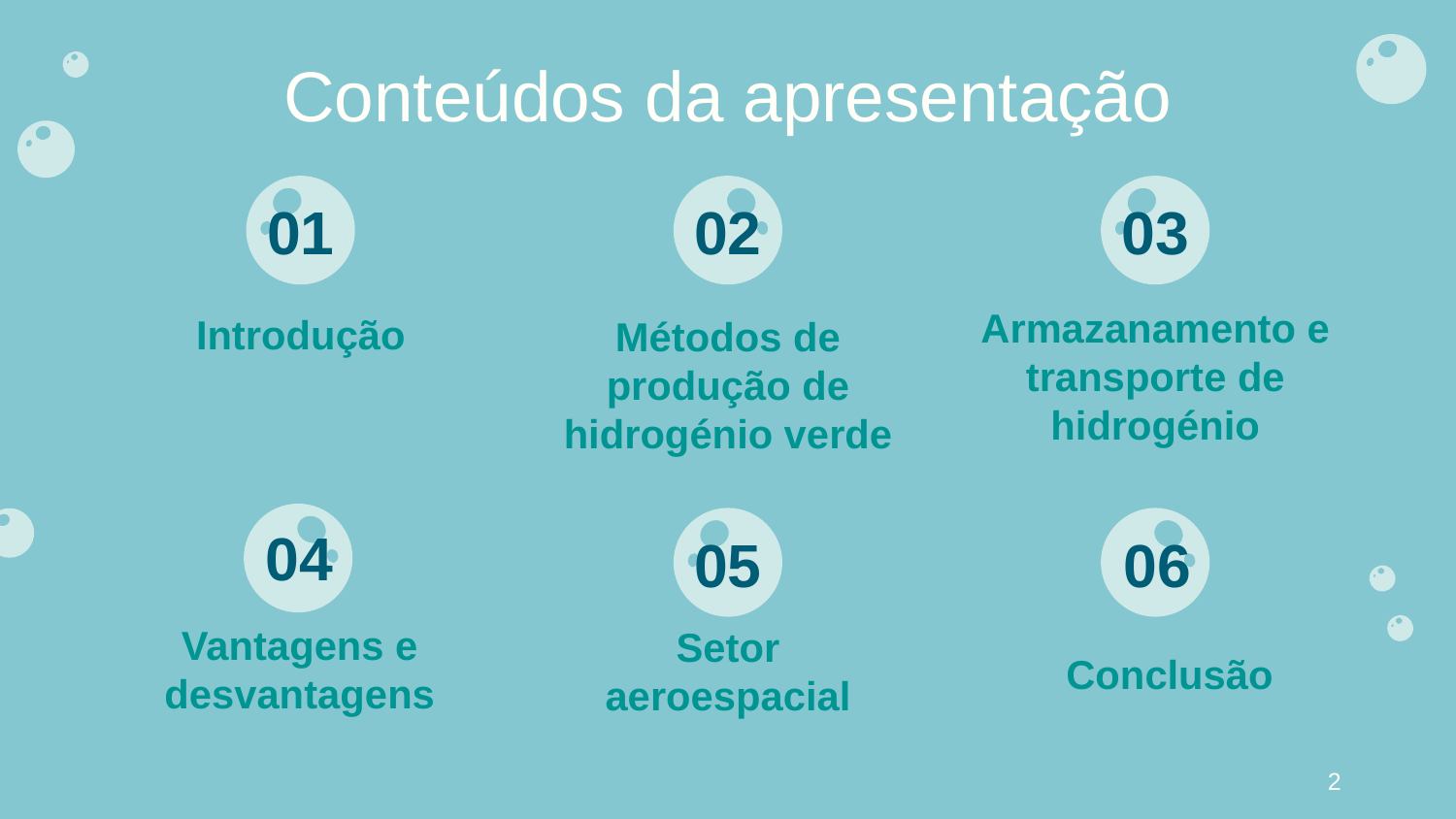

Conteúdos da apresentação

01
02
03
# Introdução
Armazanamento e transporte de hidrogénio
Métodos de produção de hidrogénio verde

04
05
06
Vantagens e desvantagens
Conclusão
Setor aeroespacial
2